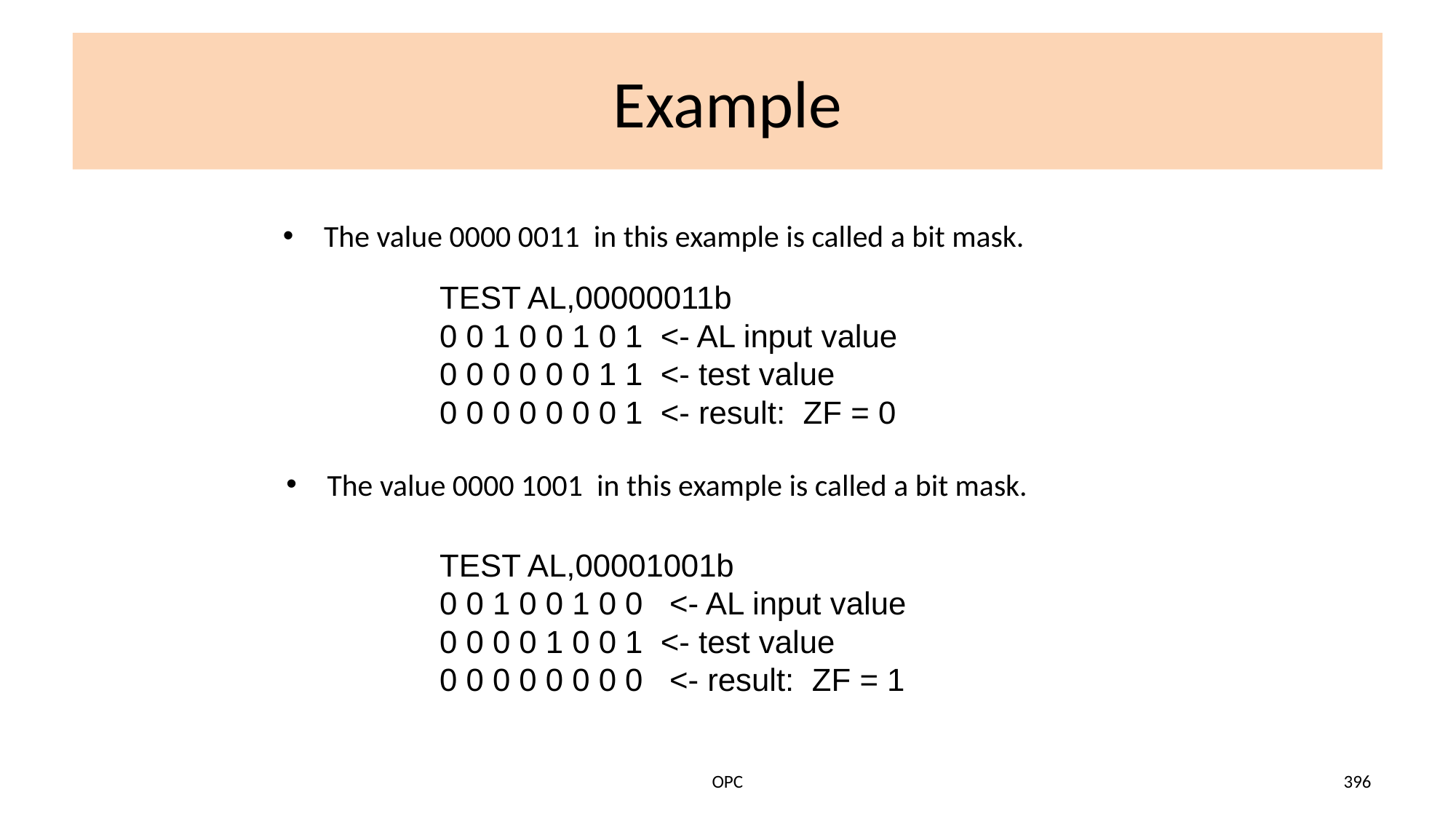

# Example
The value 0000 0011  in this example is called a bit mask.
TEST AL,00000011b
0 0 1 0 0 1 0 1  <- AL input value
0 0 0 0 0 0 1 1  <- test value
0 0 0 0 0 0 0 1  <- result:  ZF = 0

TEST AL,00001001b
0 0 1 0 0 1 0 0   <- AL input value
0 0 0 0 1 0 0 1  <- test value
0 0 0 0 0 0 0 0   <- result:  ZF = 1
The value 0000 1001  in this example is called a bit mask.
OPC
396